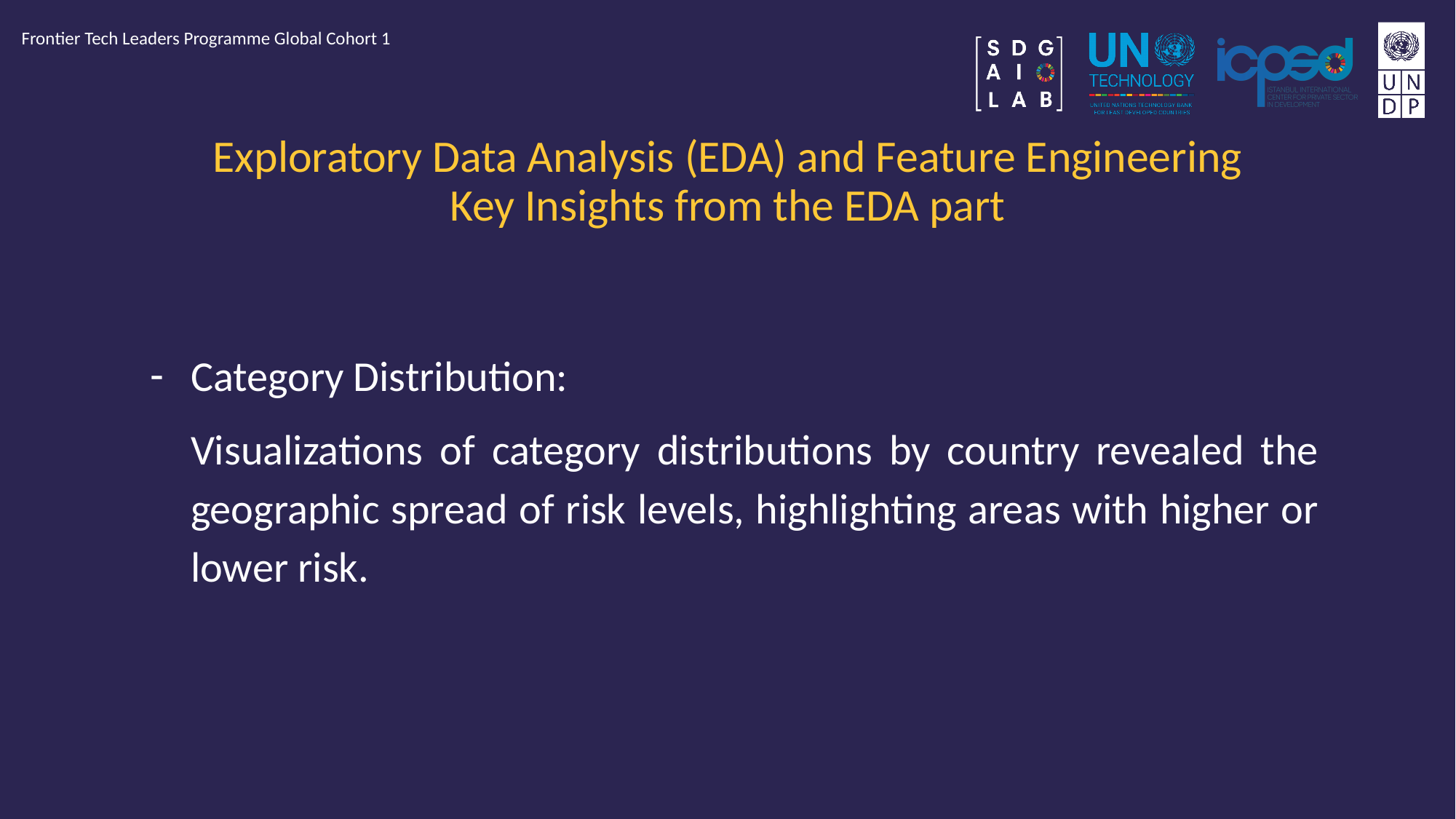

Frontier Tech Leaders Programme Global Cohort 1
# Exploratory Data Analysis (EDA) and Feature Engineering
Key Insights from the EDA part

Category Distribution:
Visualizations of category distributions by country revealed the geographic spread of risk levels, highlighting areas with higher or lower risk.